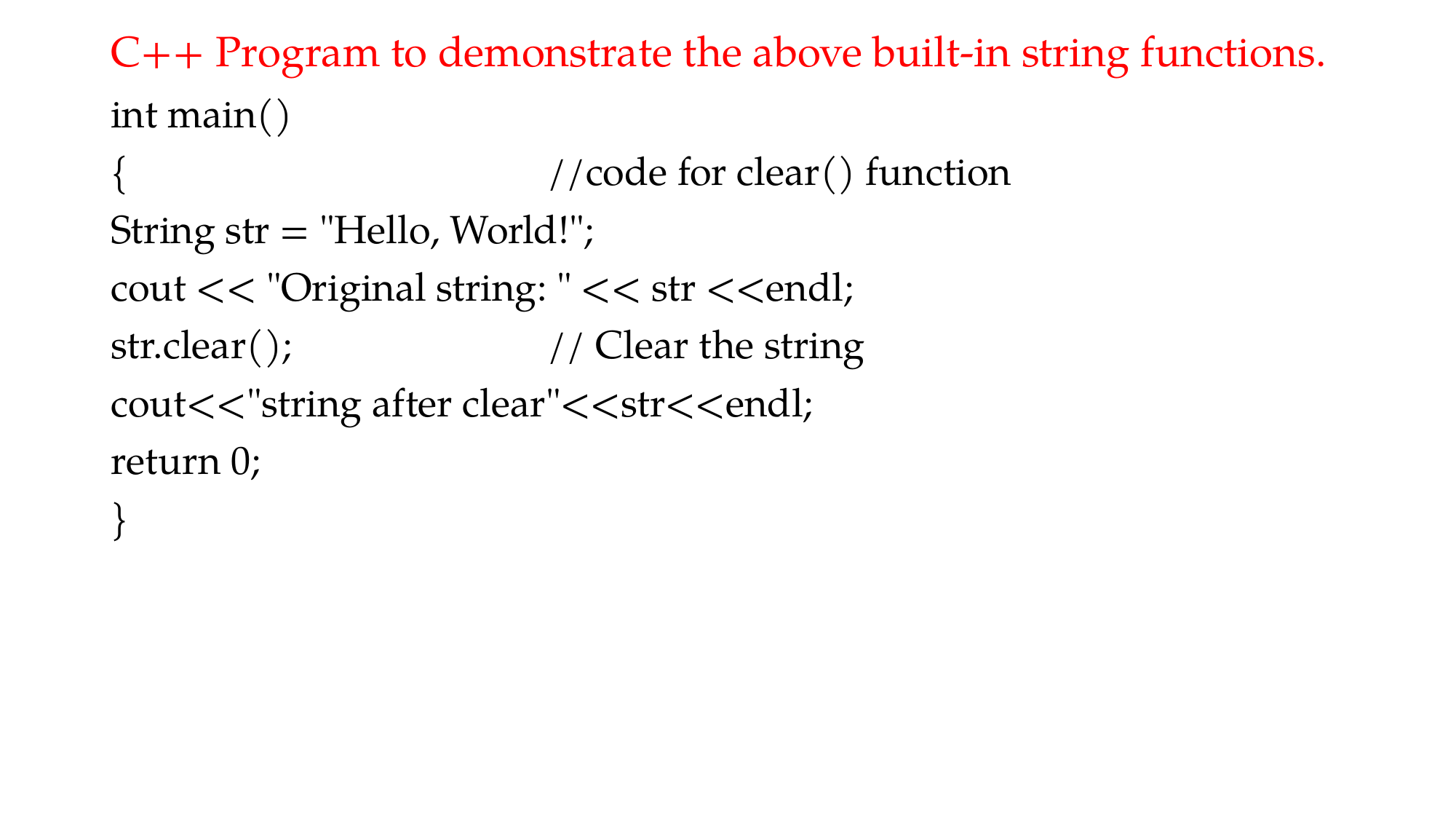

# C++ Program to demonstrate the above built-in string functions.
int main()
{				//code for clear() function
String str = "Hello, World!";
cout << "Original string: " << str <<endl;
str.clear();			// Clear the string
cout<<"string after clear"<<str<<endl;
return 0;
}